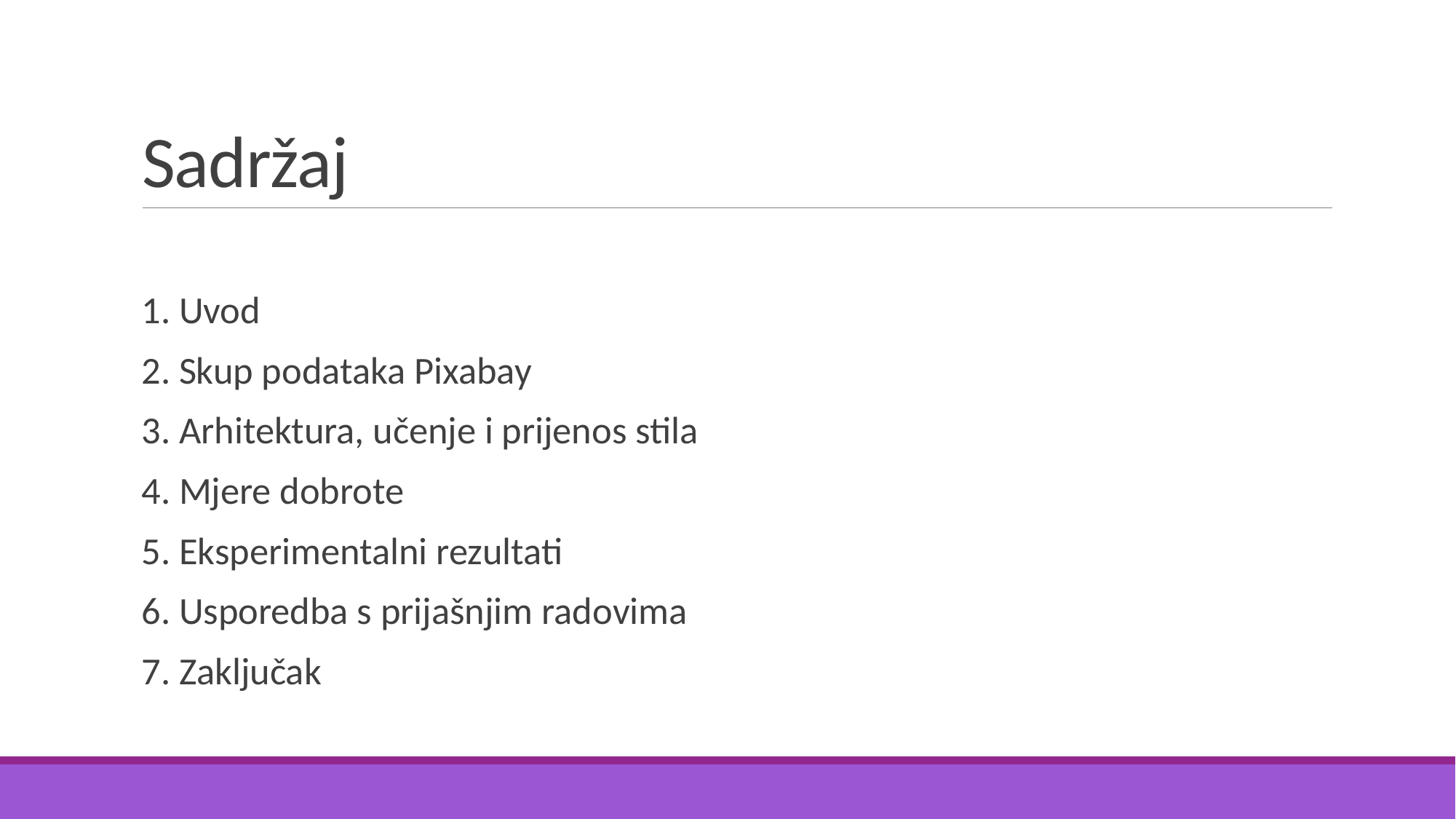

# Sadržaj

1. Uvod
2. Skup podataka Pixabay
3. Arhitektura, učenje i prijenos stila
4. Mjere dobrote
5. Eksperimentalni rezultati
6. Usporedba s prijašnjim radovima
7. Zaključak